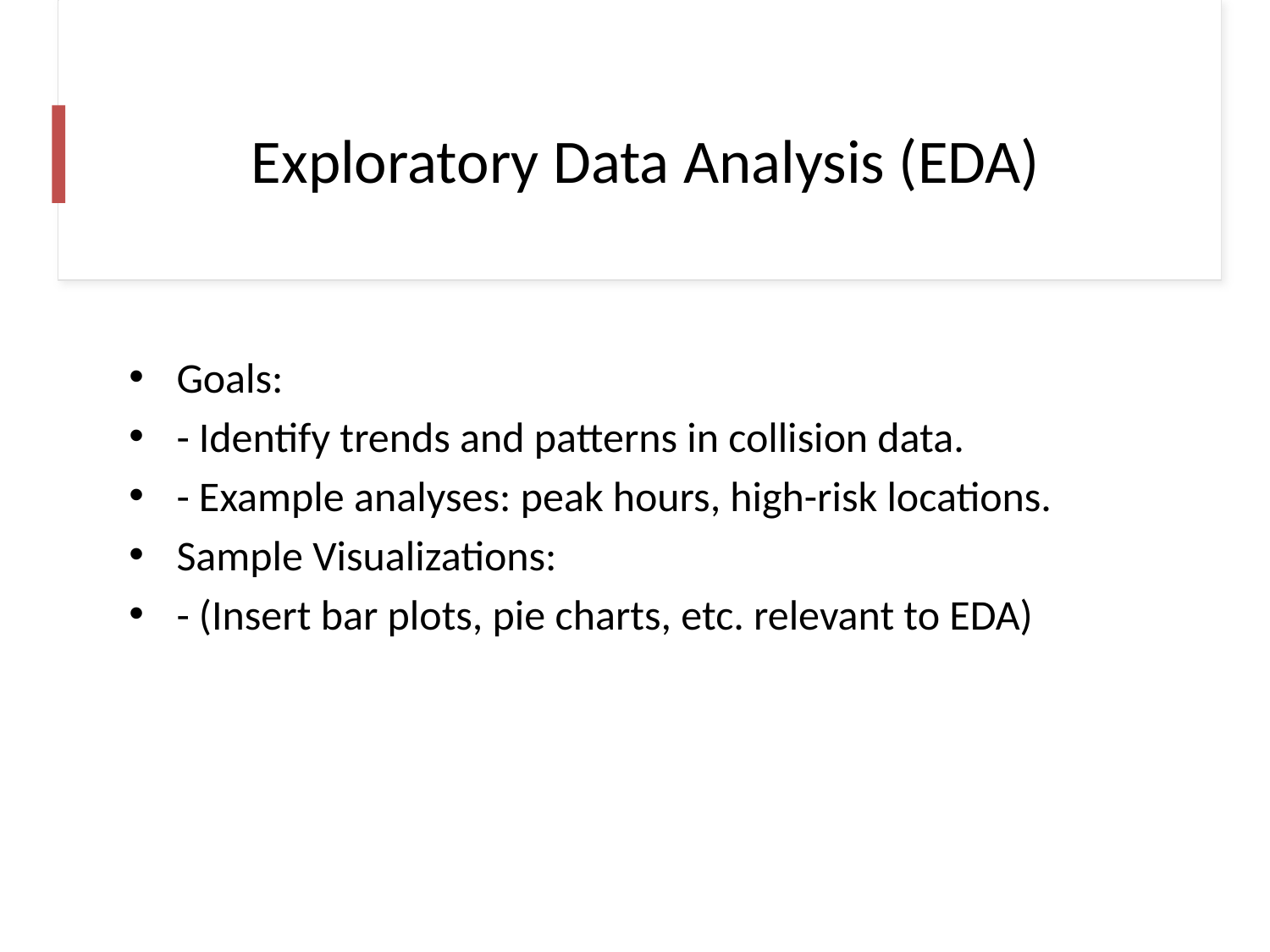

# Exploratory Data Analysis (EDA)

Goals:
- Identify trends and patterns in collision data.
- Example analyses: peak hours, high-risk locations.
Sample Visualizations:
- (Insert bar plots, pie charts, etc. relevant to EDA)